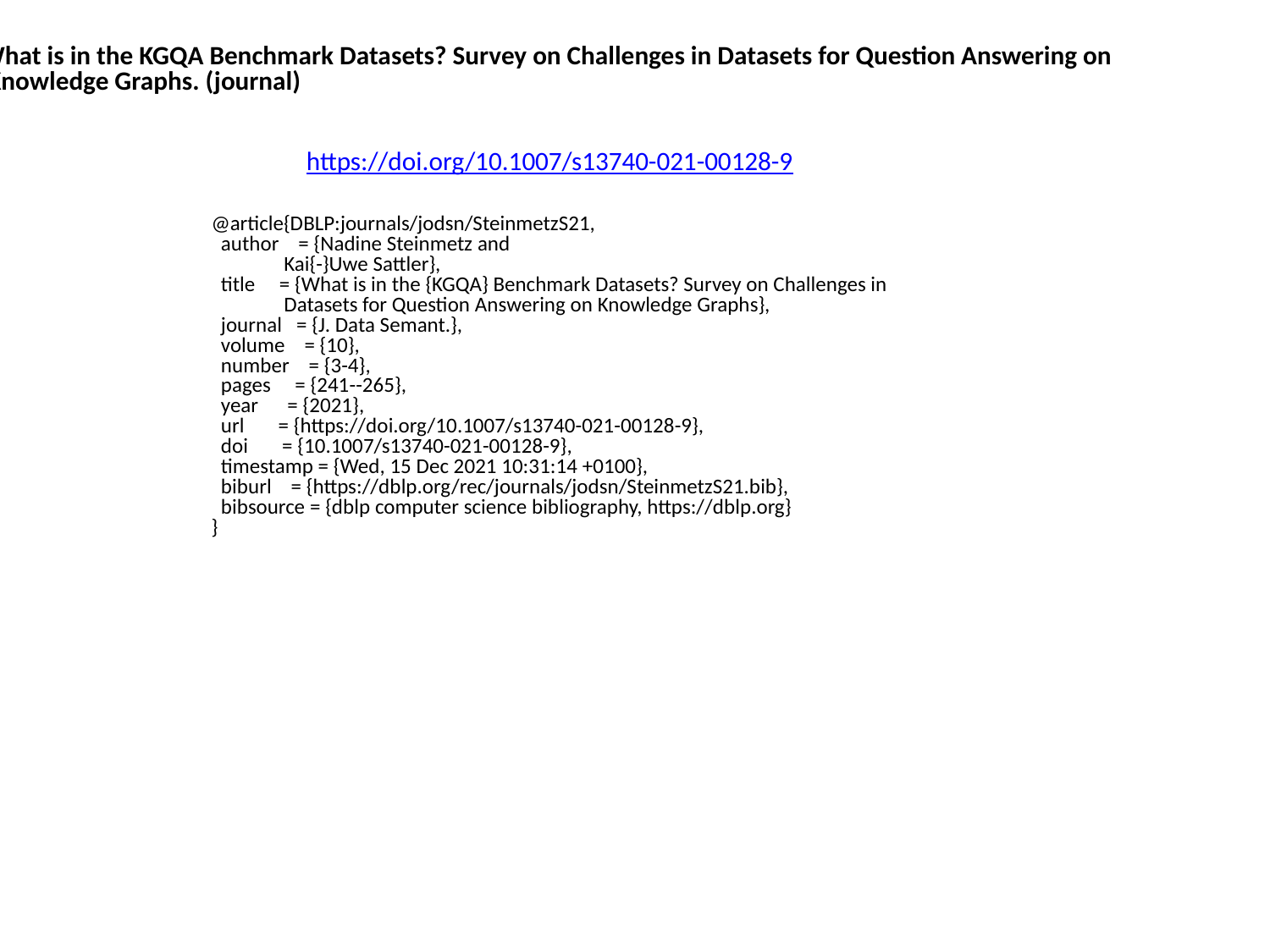

What is in the KGQA Benchmark Datasets? Survey on Challenges in Datasets for Question Answering on
 Knowledge Graphs. (journal)

https://doi.org/10.1007/s13740-021-00128-9

@article{DBLP:journals/jodsn/SteinmetzS21,
  author    = {Nadine Steinmetz and
               Kai{-}Uwe Sattler},
  title     = {What is in the {KGQA} Benchmark Datasets? Survey on Challenges in
               Datasets for Question Answering on Knowledge Graphs},
  journal   = {J. Data Semant.},
  volume    = {10},
  number    = {3-4},
  pages     = {241--265},
  year      = {2021},
  url       = {https://doi.org/10.1007/s13740-021-00128-9},
  doi       = {10.1007/s13740-021-00128-9},
  timestamp = {Wed, 15 Dec 2021 10:31:14 +0100},
  biburl    = {https://dblp.org/rec/journals/jodsn/SteinmetzS21.bib},
  bibsource = {dblp computer science bibliography, https://dblp.org}
}